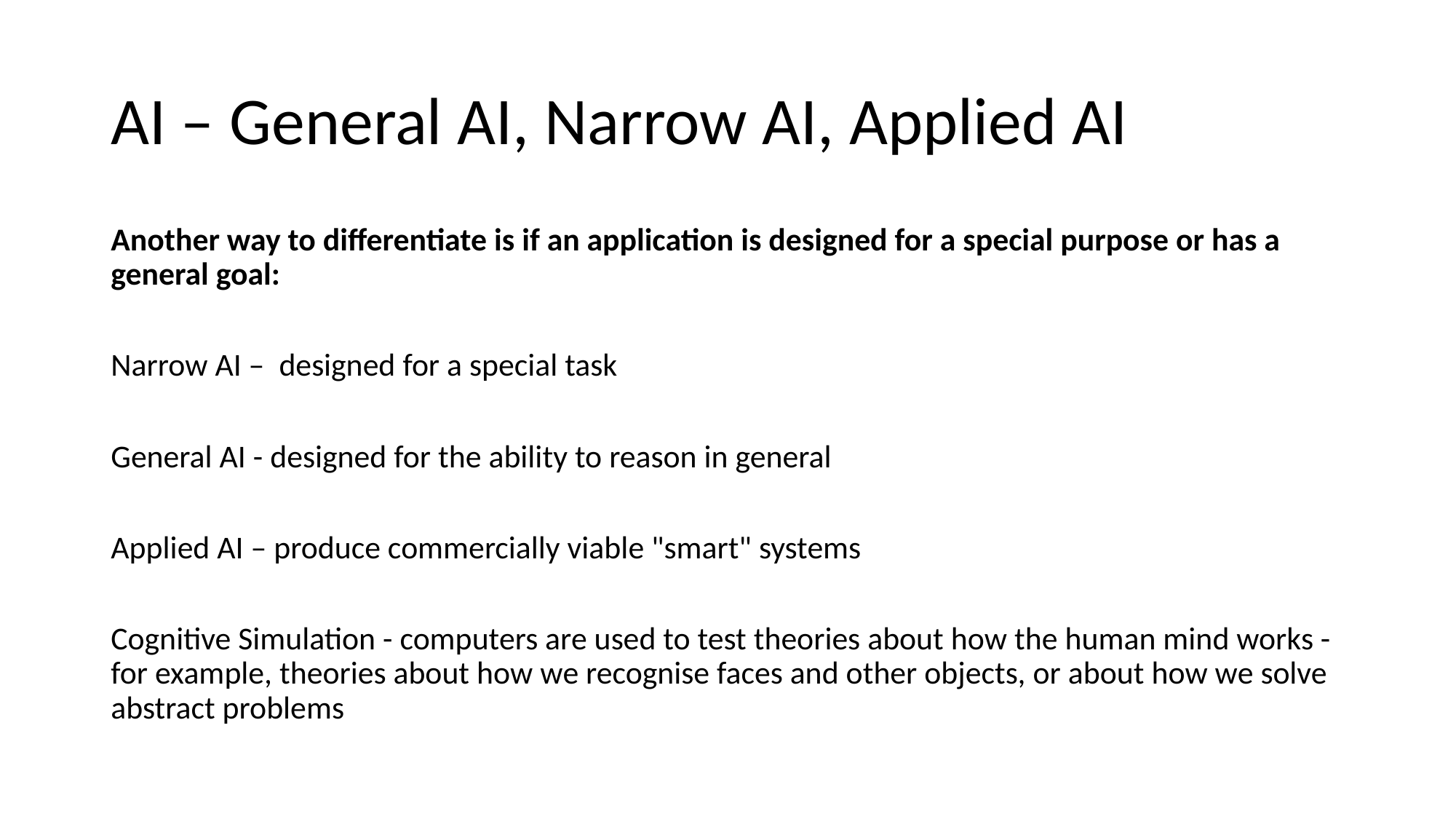

# AI – General AI, Narrow AI, Applied AI
Another way to differentiate is if an application is designed for a special purpose or has a general goal:

Narrow AI –  designed for a special task

General AI - designed for the ability to reason in general

Applied AI – produce commercially viable "smart" systems

Cognitive Simulation - computers are used to test theories about how the human mind works - for example, theories about how we recognise faces and other objects, or about how we solve abstract problems